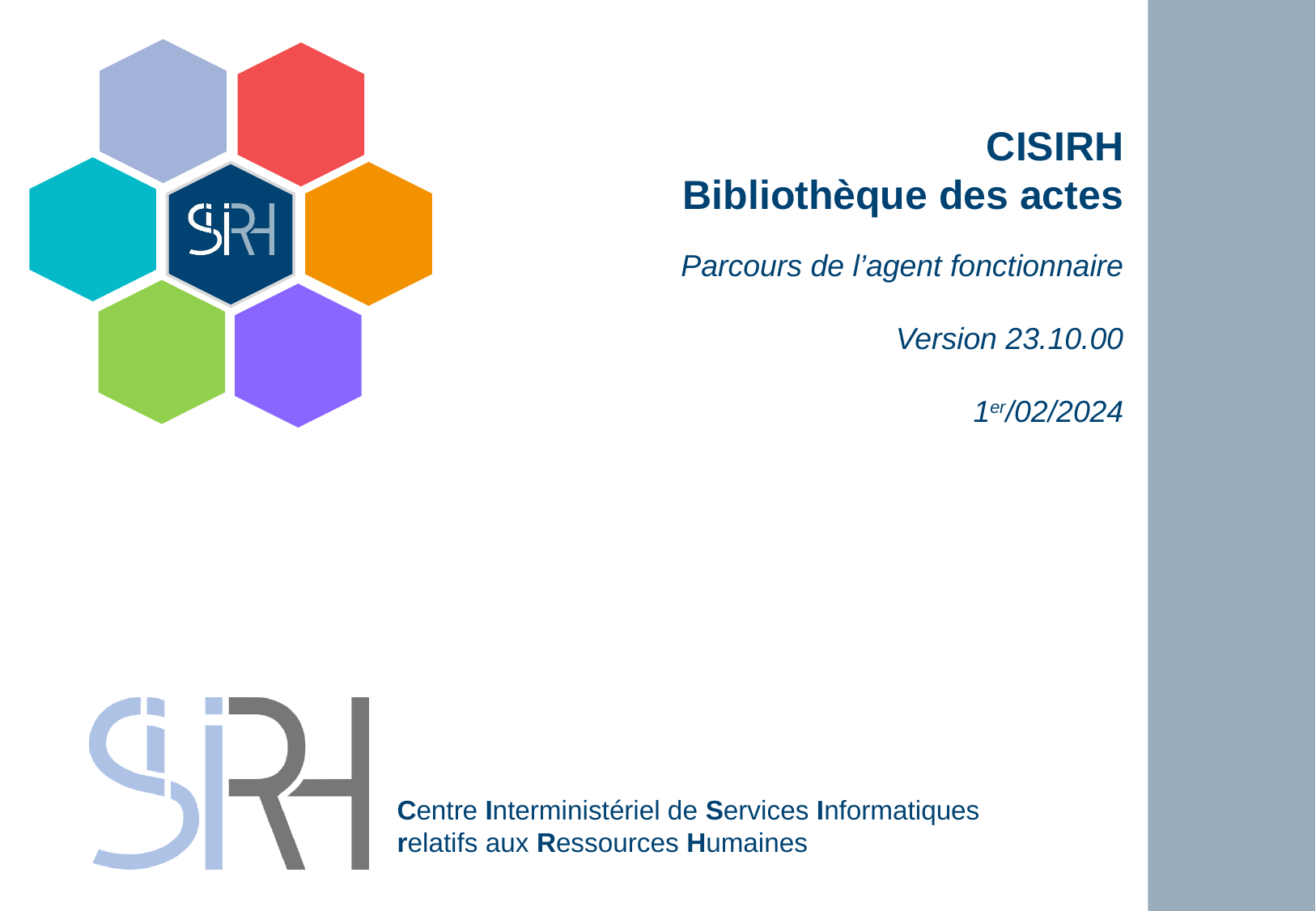

# CISIRH Bibliothèque des actes

Parcours de l’agent fonctionnaire

Version 23.10.00

1er/02/2024